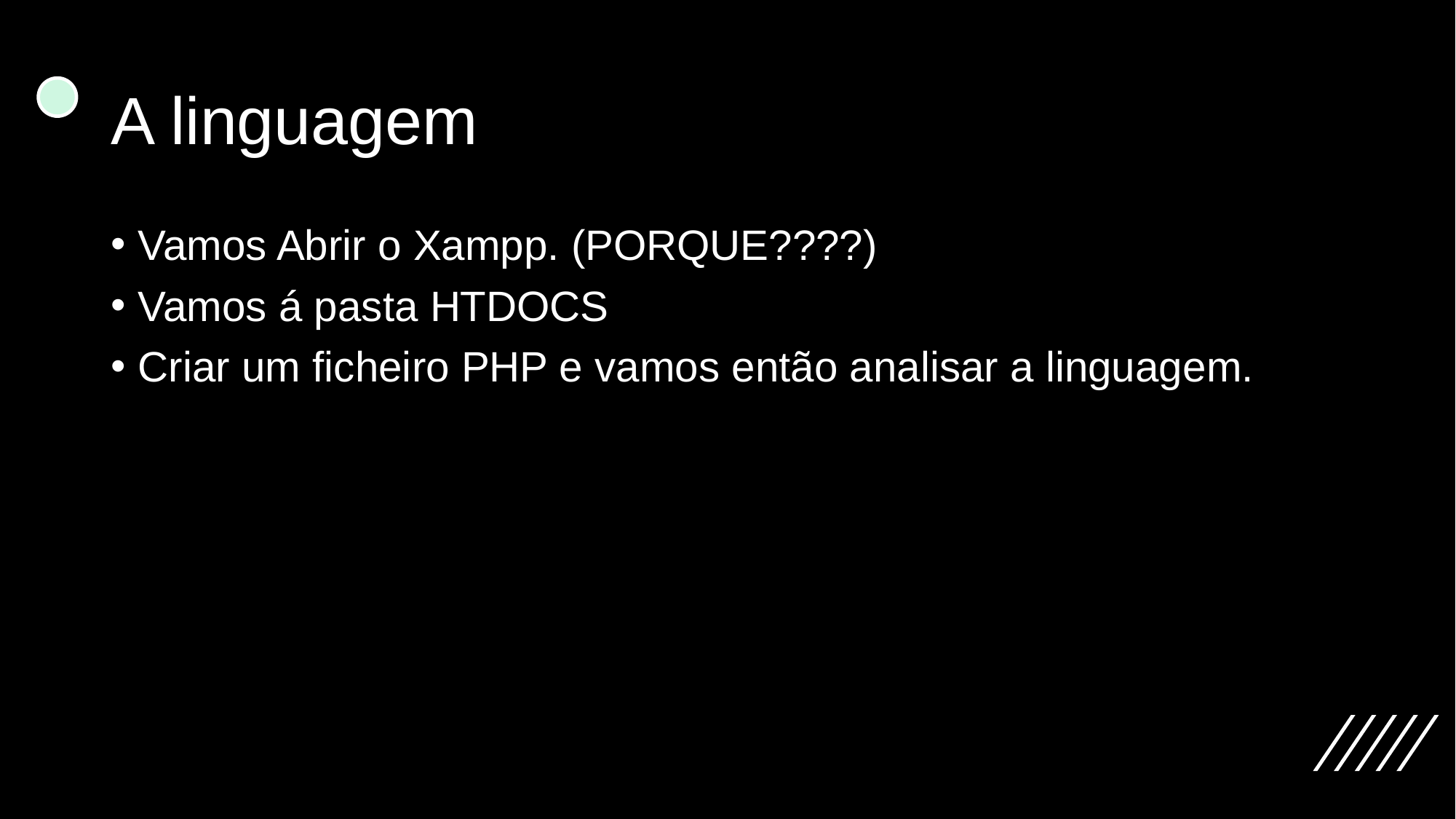

# A linguagem
Vamos Abrir o Xampp. (PORQUE????)
Vamos á pasta HTDOCS
Criar um ficheiro PHP e vamos então analisar a linguagem.